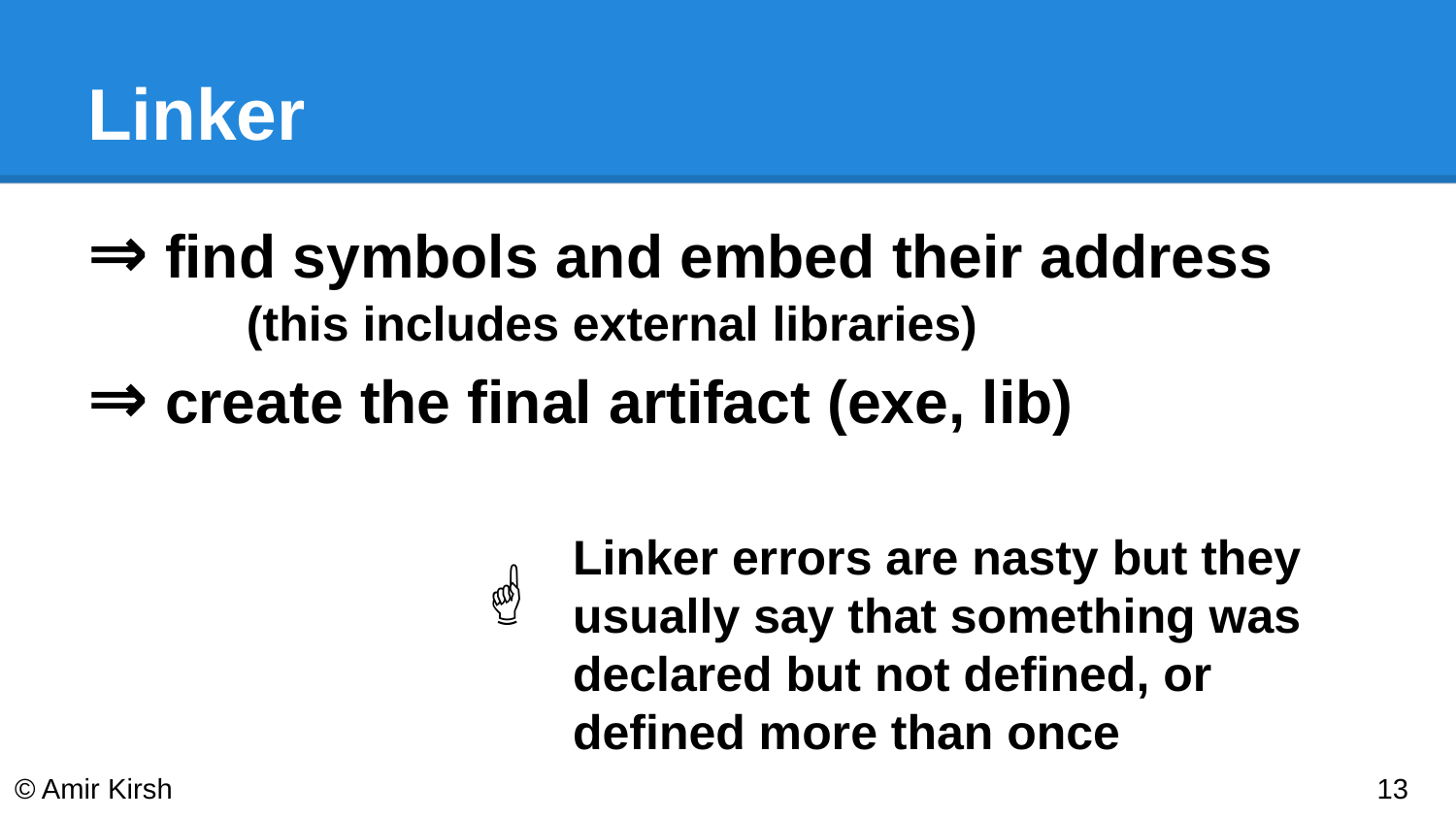

# Linker
⇒ find symbols and embed their address
	 (this includes external libraries)
⇒ create the final artifact (exe, lib)
☝
Linker errors are nasty but they usually say that something was declared but not defined, or defined more than once
© Amir Kirsh
13